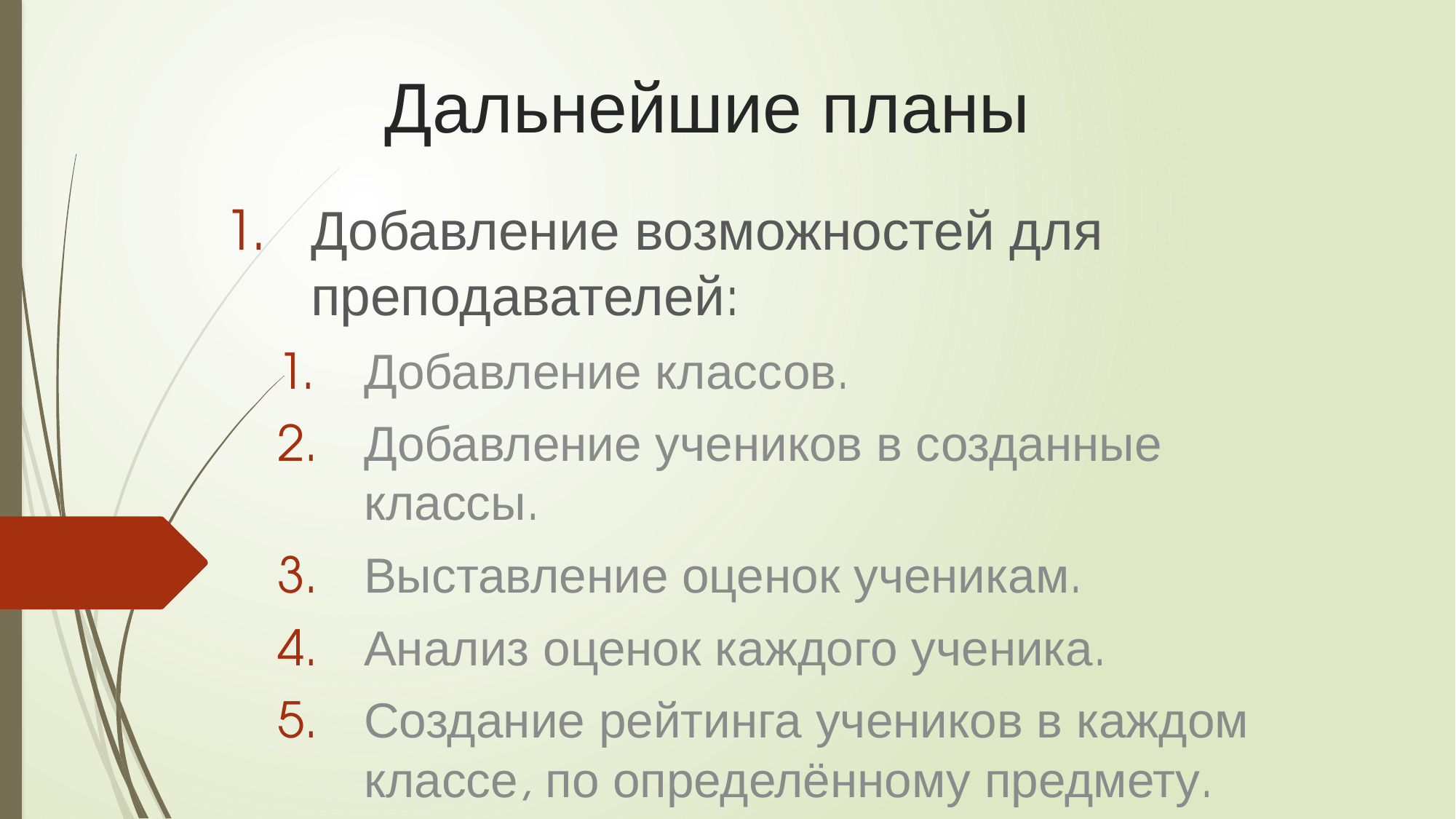

# Дальнейшие планы
Добавление возможностей для преподавателей:
Добавление классов.
Добавление учеников в созданные классы.
Выставление оценок ученикам.
Анализ оценок каждого ученика.
Создание рейтинга учеников в каждом классе, по определённому предмету.